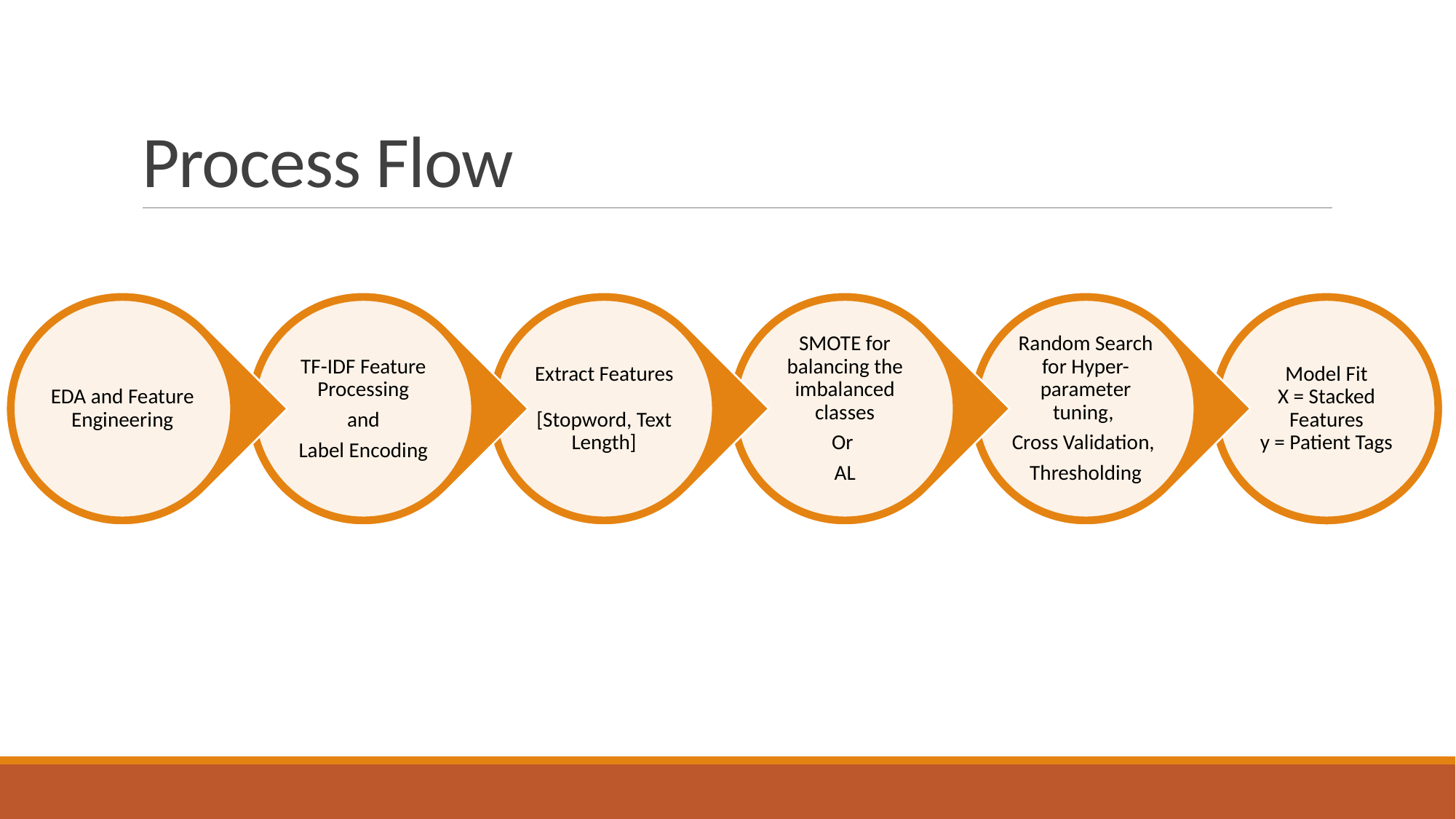

# Process Flow
Model Fit
X = Stacked Features
y = Patient Tags
Random Search for Hyper-parameter tuning,
Cross Validation,
Thresholding
SMOTE for balancing the imbalanced classes
Or
AL
Extract Features
[Stopword, Text Length]
TF-IDF Feature Processing
and
Label Encoding
EDA and Feature Engineering